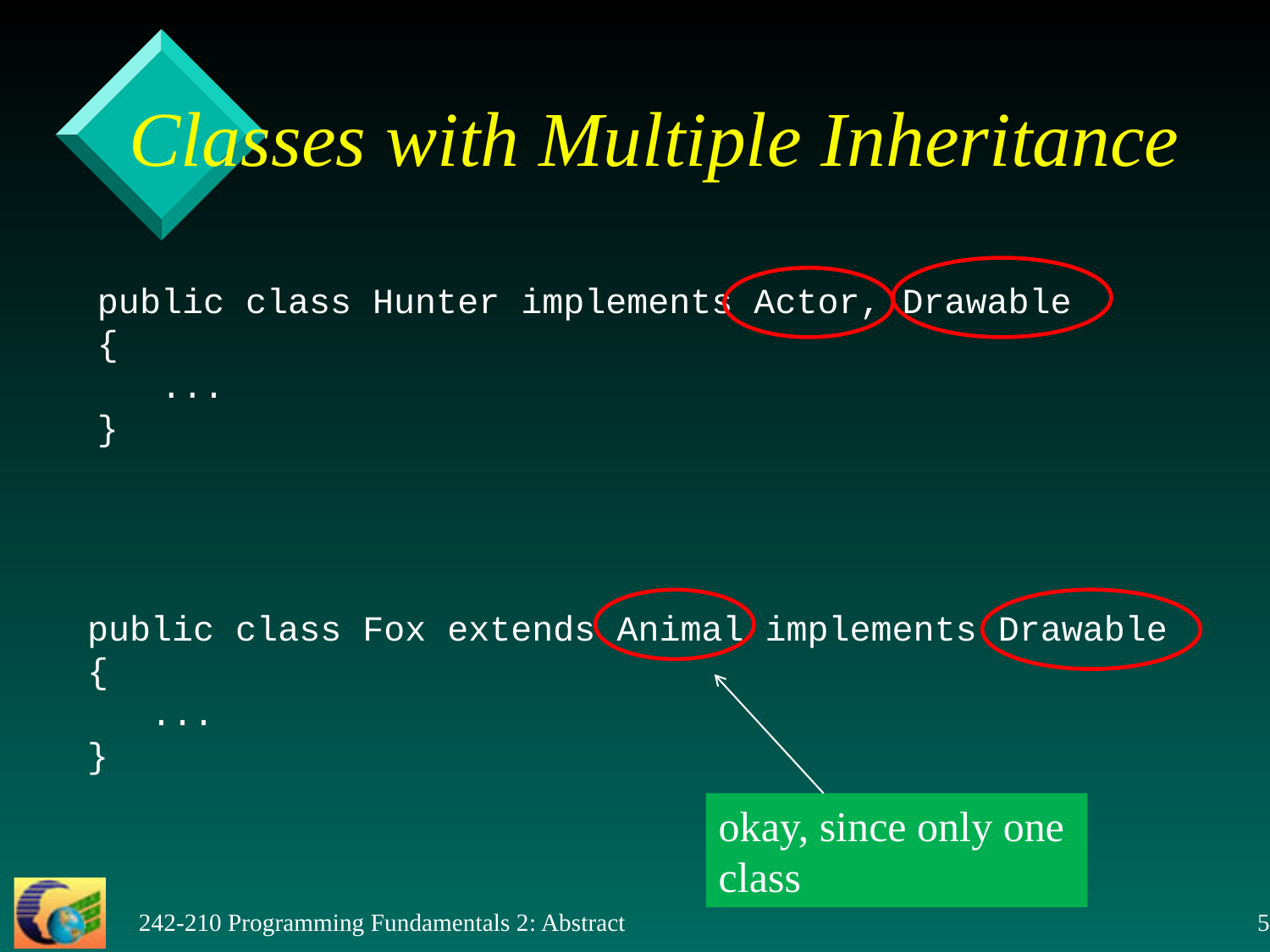

# Classes with Multiple Inheritance

public class Hunter implements Actor, Drawable
{
   ...
}

public class Fox extends Animal implements Drawable
{
   ...
}
okay, since only one
class